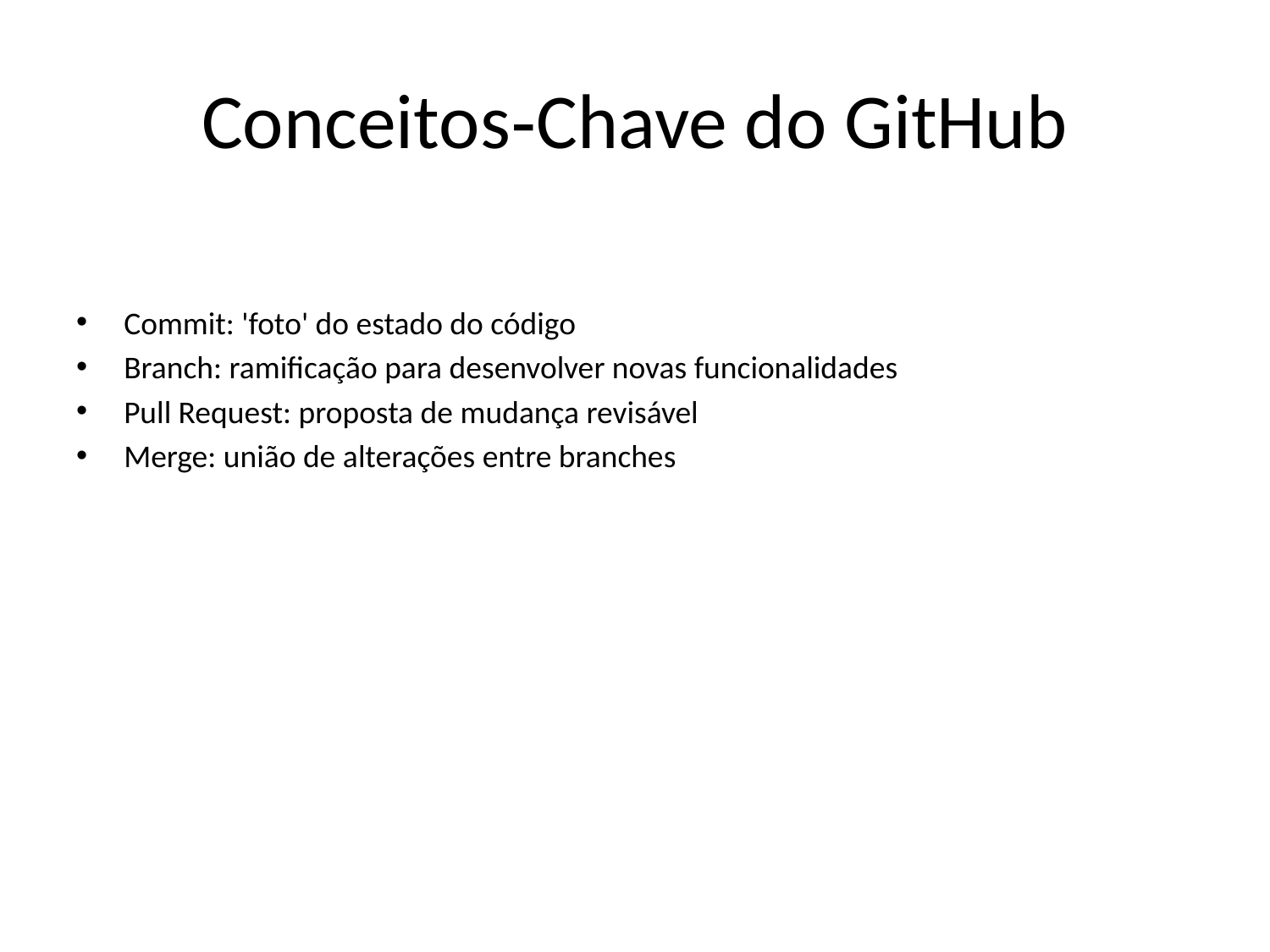

# Conceitos‑Chave do GitHub

Commit: 'foto' do estado do código
Branch: ramificação para desenvolver novas funcionalidades
Pull Request: proposta de mudança revisável
Merge: união de alterações entre branches